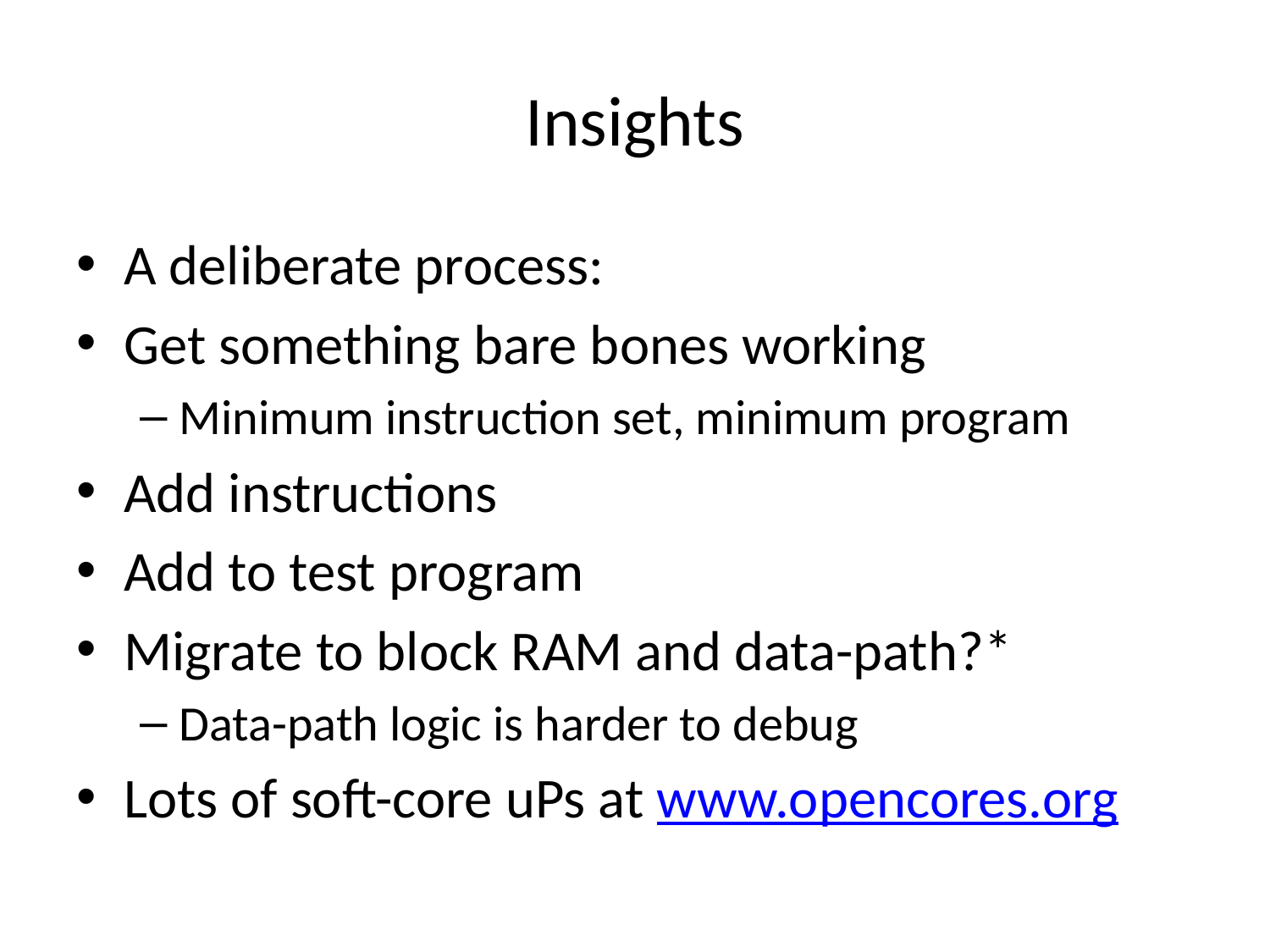

# Insights
A deliberate process:
Get something bare bones working
Minimum instruction set, minimum program
Add instructions
Add to test program
Migrate to block RAM and data-path?*
Data-path logic is harder to debug
Lots of soft-core uPs at www.opencores.org